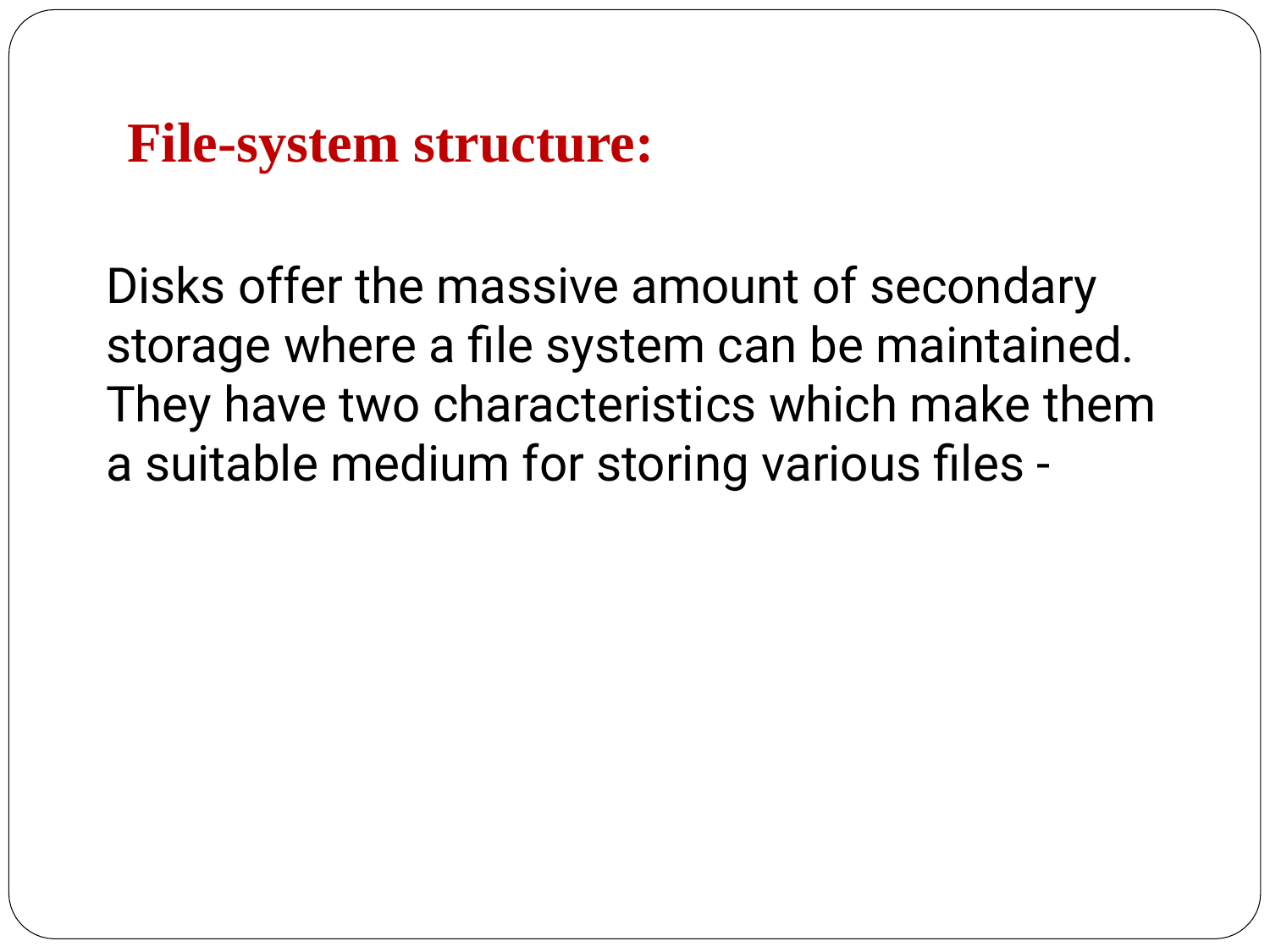

# File-system structure:
Disks offer the massive amount of secondary storage where a file system can be maintained. They have two characteristics which make them a suitable medium for storing various files -